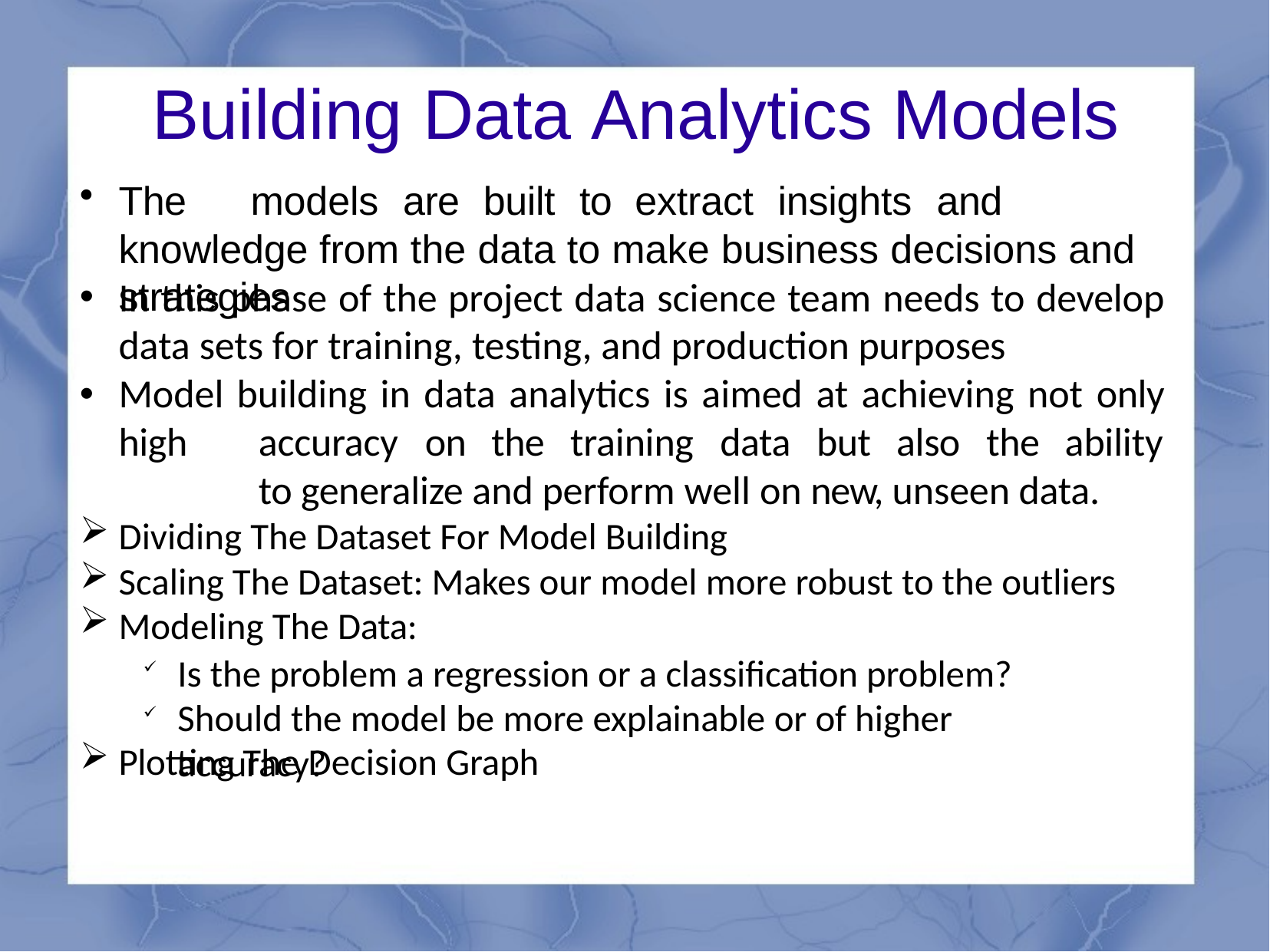

# Building Data Analytics Models
The	models	are	built	to	extract	insights	and	knowledge from the data to make business decisions and strategies
In this phase of the project data science team needs to develop data sets for training, testing, and production purposes
Model building in data analytics is aimed at achieving not only
•
high	accuracy	on	the	training	data	but	also	the	ability	to generalize and perform well on new, unseen data.
Dividing The Dataset For Model Building
Scaling The Dataset: Makes our model more robust to the outliers
Modeling The Data:
Is the problem a regression or a classification problem? Should the model be more explainable or of higher accuracy?
✓
✓
Plotting The Decision Graph